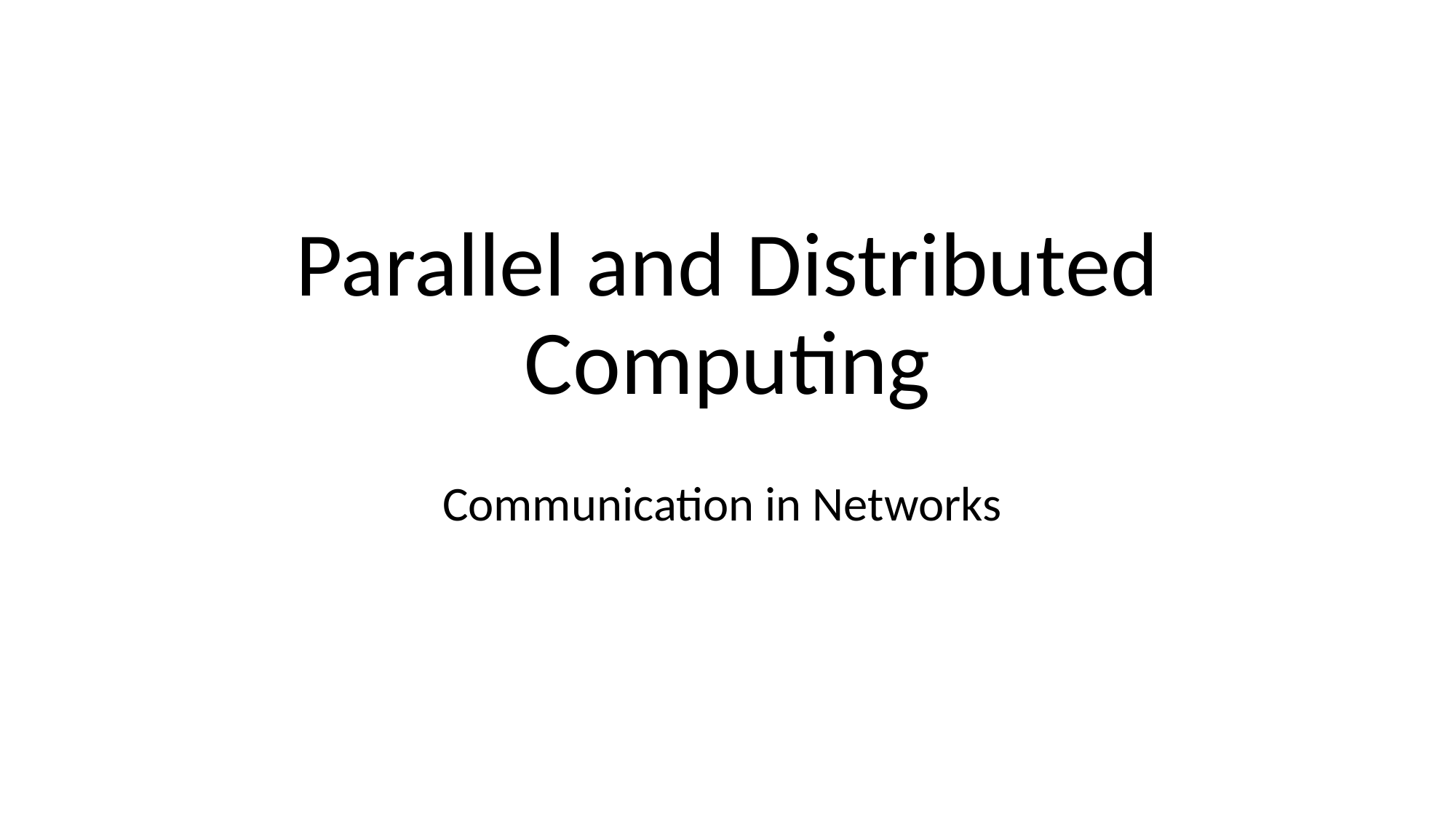

# Parallel and Distributed Computing
Communication in Networks